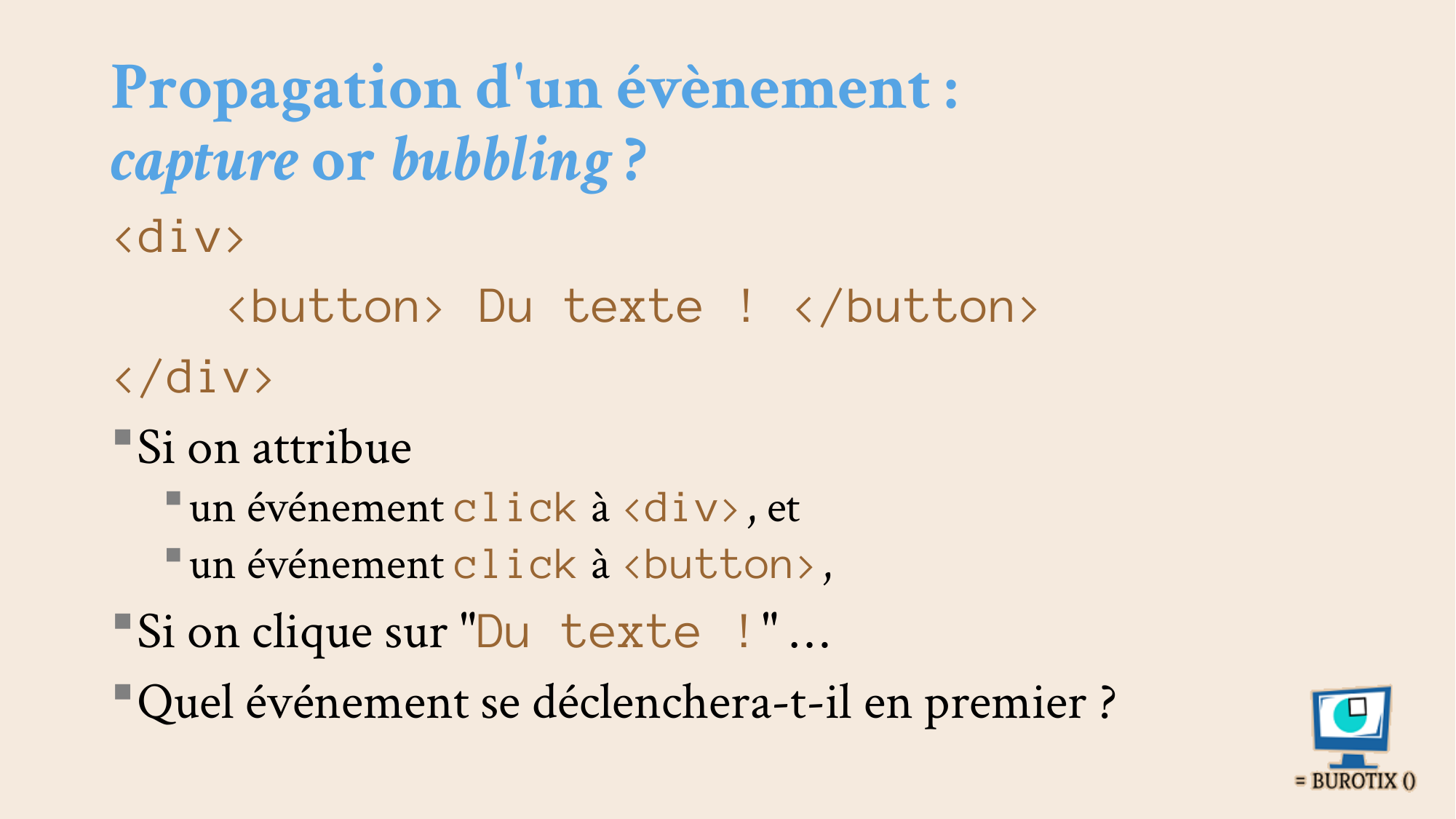

# Propagation d'un évènement : capture or bubbling ?
<div>
    <button> Du texte ! </button>
</div>
Si on attribue
un événement click à <div>, et
un événement click à <button>,
Si on clique sur "Du texte !" …
Quel événement se déclenchera-t-il en premier ?